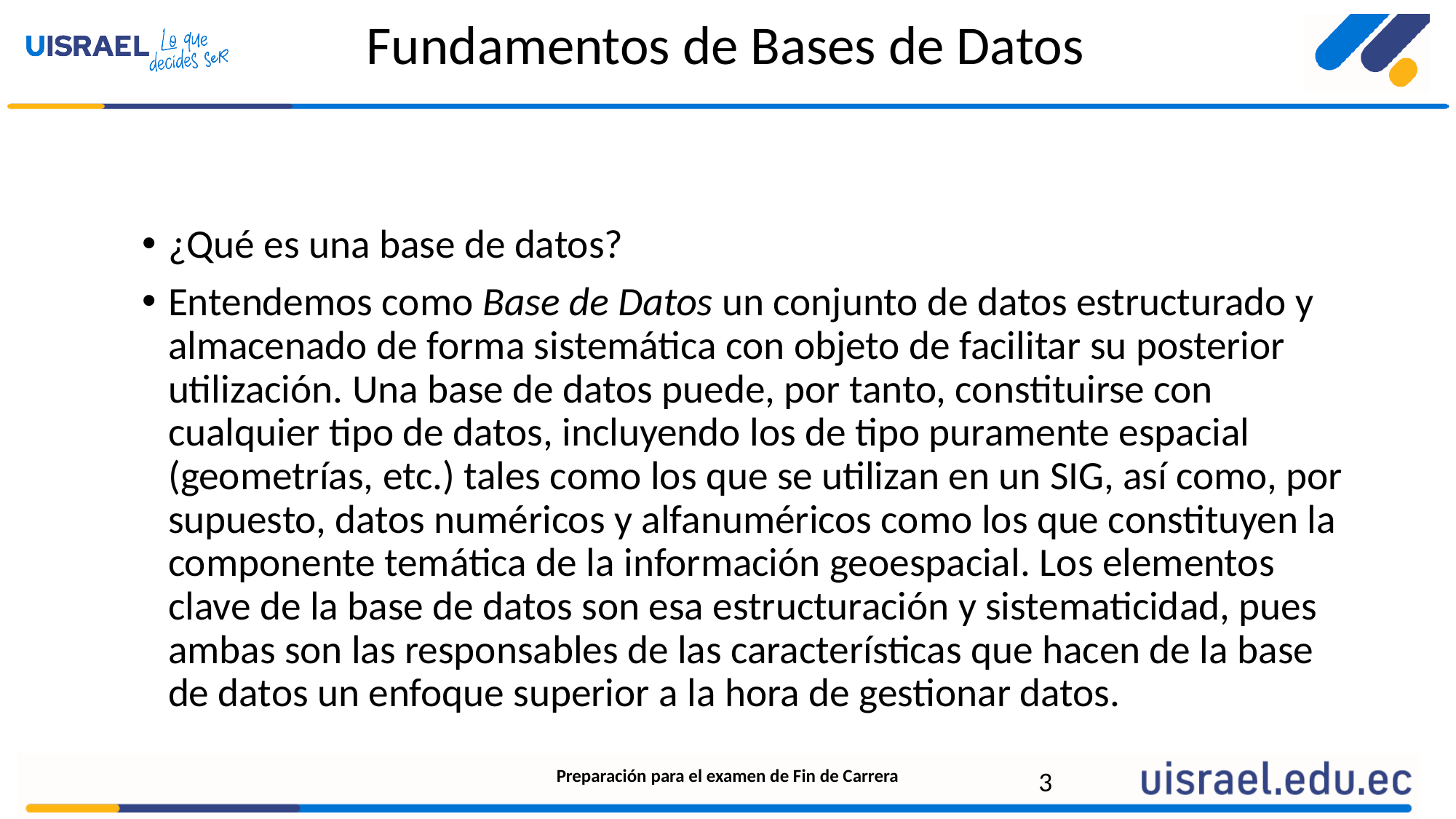

# Fundamentos de Bases de Datos
¿Qué es una base de datos?
Entendemos como Base de Datos un conjunto de datos estructurado y almacenado de forma sistemática con objeto de facilitar su posterior utilización. Una base de datos puede, por tanto, constituirse con cualquier tipo de datos, incluyendo los de tipo puramente espacial (geometrías, etc.) tales como los que se utilizan en un SIG, así como, por supuesto, datos numéricos y alfanuméricos como los que constituyen la componente temática de la información geoespacial. Los elementos clave de la base de datos son esa estructuración y sistematicidad, pues ambas son las responsables de las características que hacen de la base de datos un enfoque superior a la hora de gestionar datos.

Preparación para el examen de Fin de Carrera
3